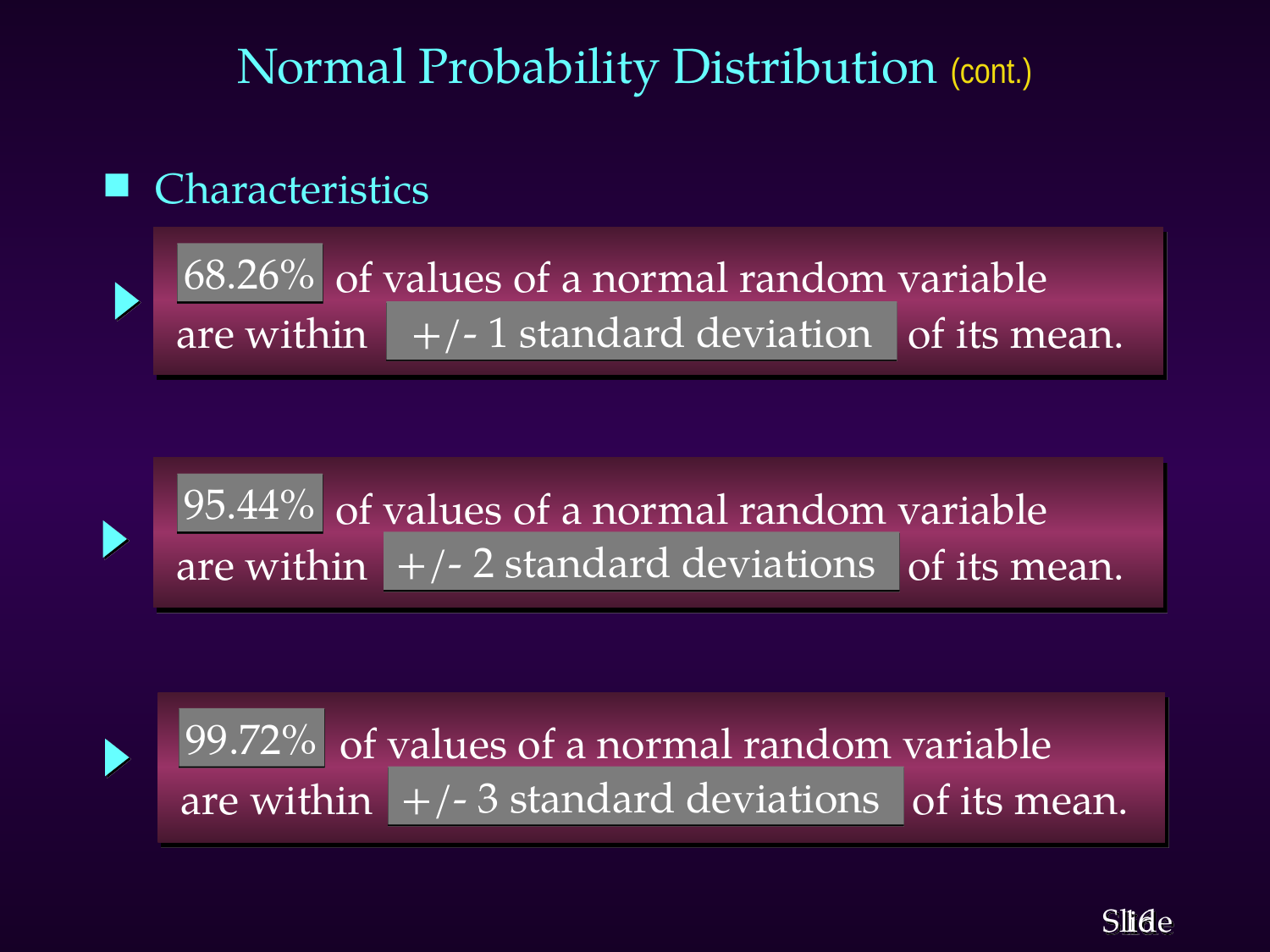

Normal Probability Distribution (cont.)
Characteristics
                of values of a normal random variable
 are within                                                   of its mean.
68.26%
+/- 1 standard deviation

                of values of a normal random variable
 are within                                                   of its mean.
95.44%
+/- 2 standard deviations

                of values of a normal random variable
 are within                                                   of its mean.
99.72%
+/- 3 standard deviations